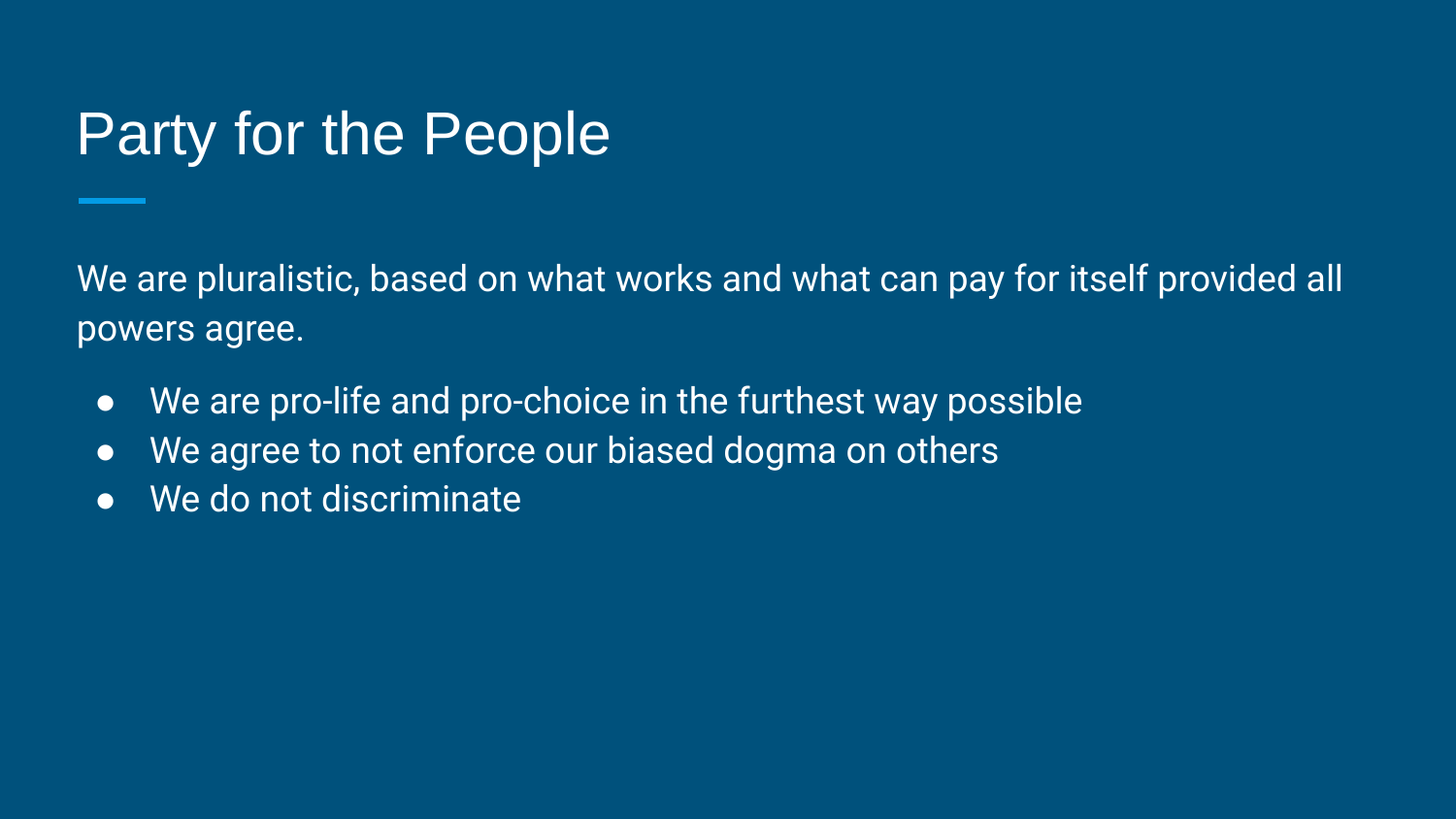

# Party for the People
We are pluralistic, based on what works and what can pay for itself provided all powers agree.
We are pro-life and pro-choice in the furthest way possible
We agree to not enforce our biased dogma on others
We do not discriminate